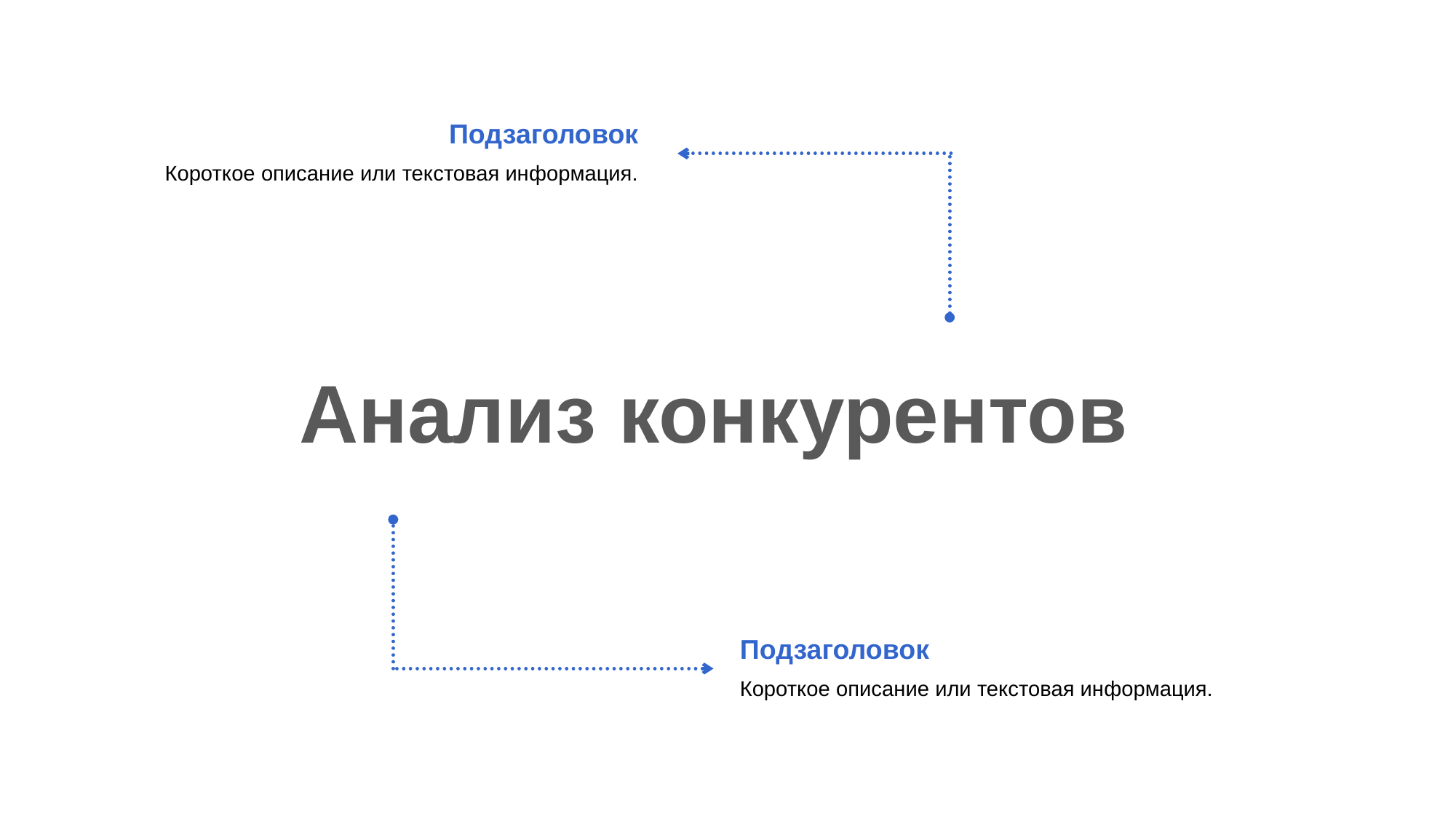

3
Подзаголовок
Короткое описание или текстовая информация.
Анализ конкурентов
Подзаголовок
Короткое описание или текстовая информация.